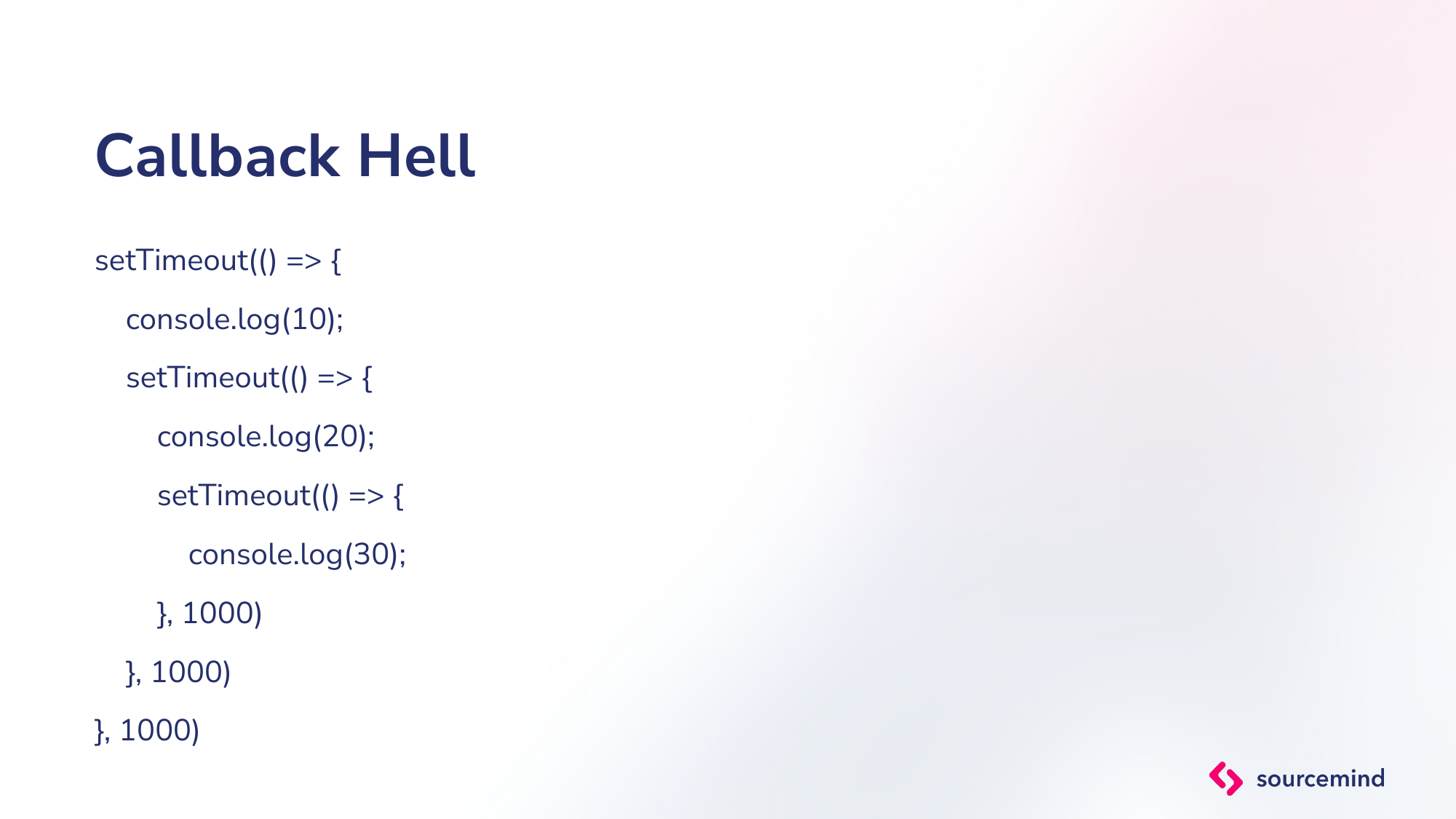

# Callback Hell
setTimeout(() => {
    console.log(10);
    setTimeout(() => {
        console.log(20);
        setTimeout(() => {
            console.log(30);
        }, 1000)
    }, 1000)
}, 1000)